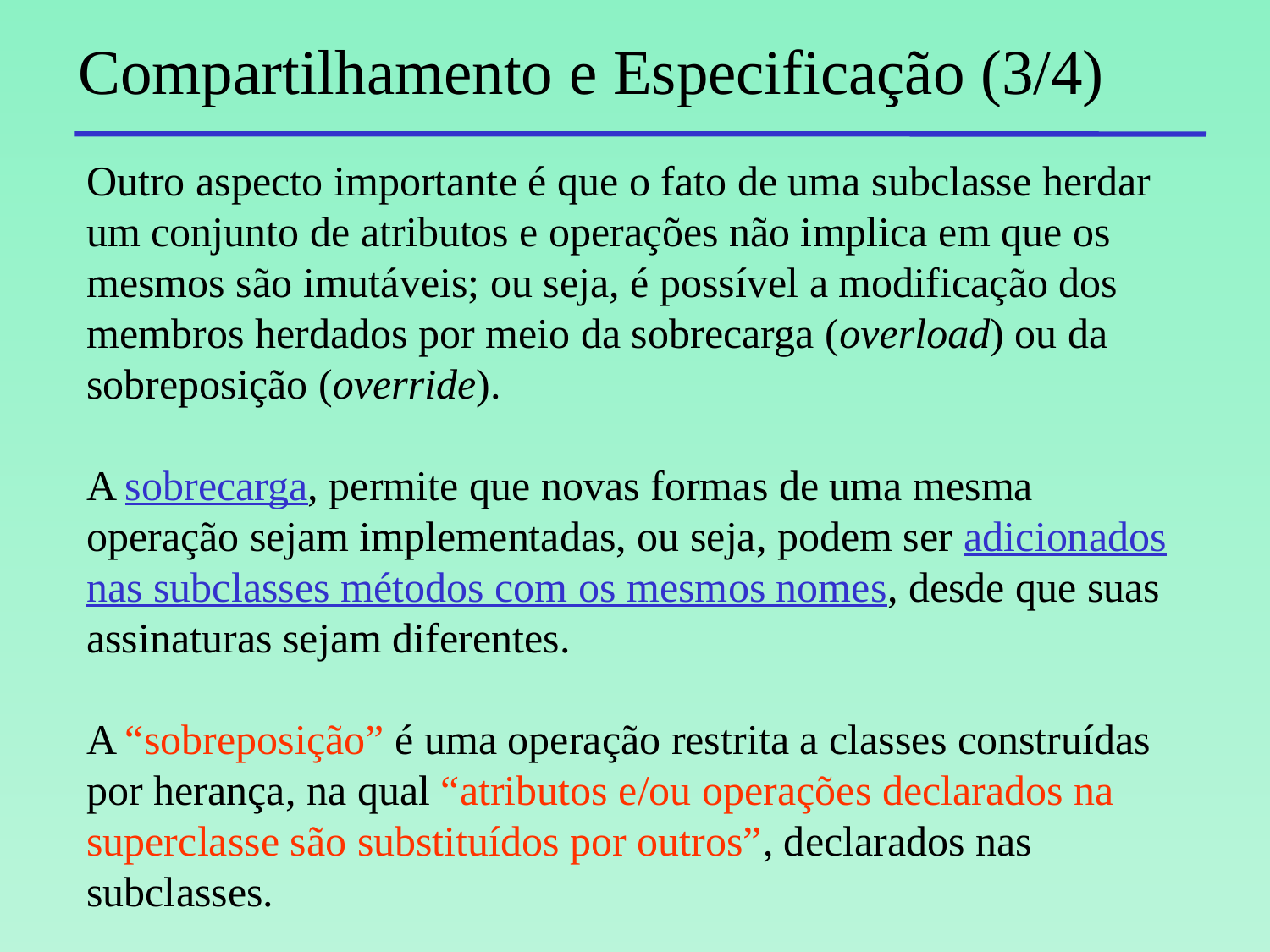

# Compartilhamento e Especificação (3/4)

Outro aspecto importante é que o fato de uma subclasse herdar um conjunto de atributos e operações não implica em que os mesmos são imutáveis; ou seja, é possível a modificação dos membros herdados por meio da sobrecarga (overload) ou da sobreposição (override).

A sobrecarga, permite que novas formas de uma mesma operação sejam implementadas, ou seja, podem ser adicionados nas subclasses métodos com os mesmos nomes, desde que suas assinaturas sejam diferentes.

A “sobreposição” é uma operação restrita a classes construídas por herança, na qual “atributos e/ou operações declarados na superclasse são substituídos por outros”, declarados nas subclasses.